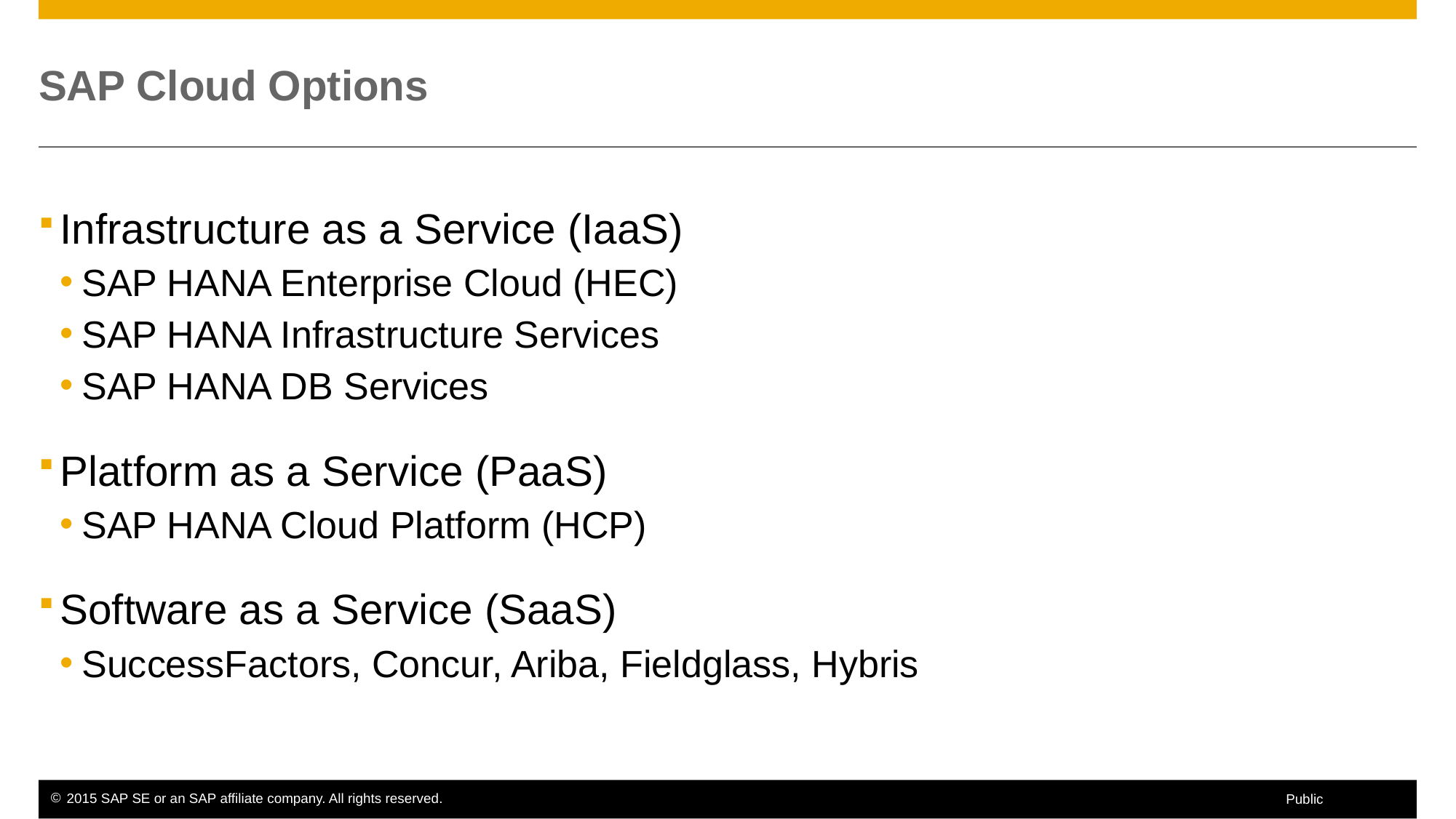

# SAP Cloud Options
Infrastructure as a Service (IaaS)
SAP HANA Enterprise Cloud (HEC)
SAP HANA Infrastructure Services
SAP HANA DB Services
Platform as a Service (PaaS)
SAP HANA Cloud Platform (HCP)
Software as a Service (SaaS)
SuccessFactors, Concur, Ariba, Fieldglass, Hybris